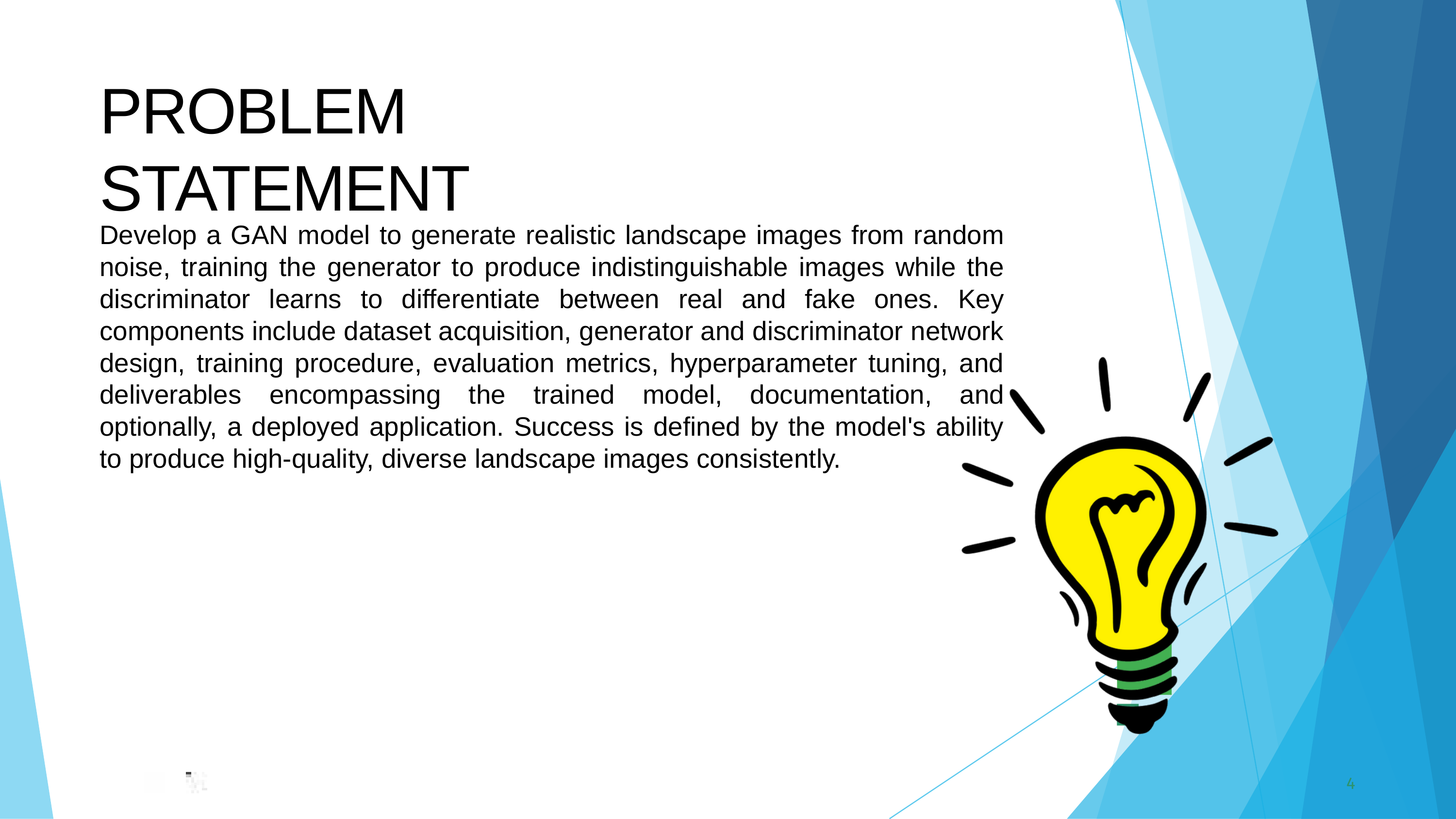

PROBLEM	STATEMENT
Develop a GAN model to generate realistic landscape images from random noise, training the generator to produce indistinguishable images while the discriminator learns to differentiate between real and fake ones. Key components include dataset acquisition, generator and discriminator network design, training procedure, evaluation metrics, hyperparameter tuning, and deliverables encompassing the trained model, documentation, and optionally, a deployed application. Success is defined by the model's ability to produce high-quality, diverse landscape images consistently.

4